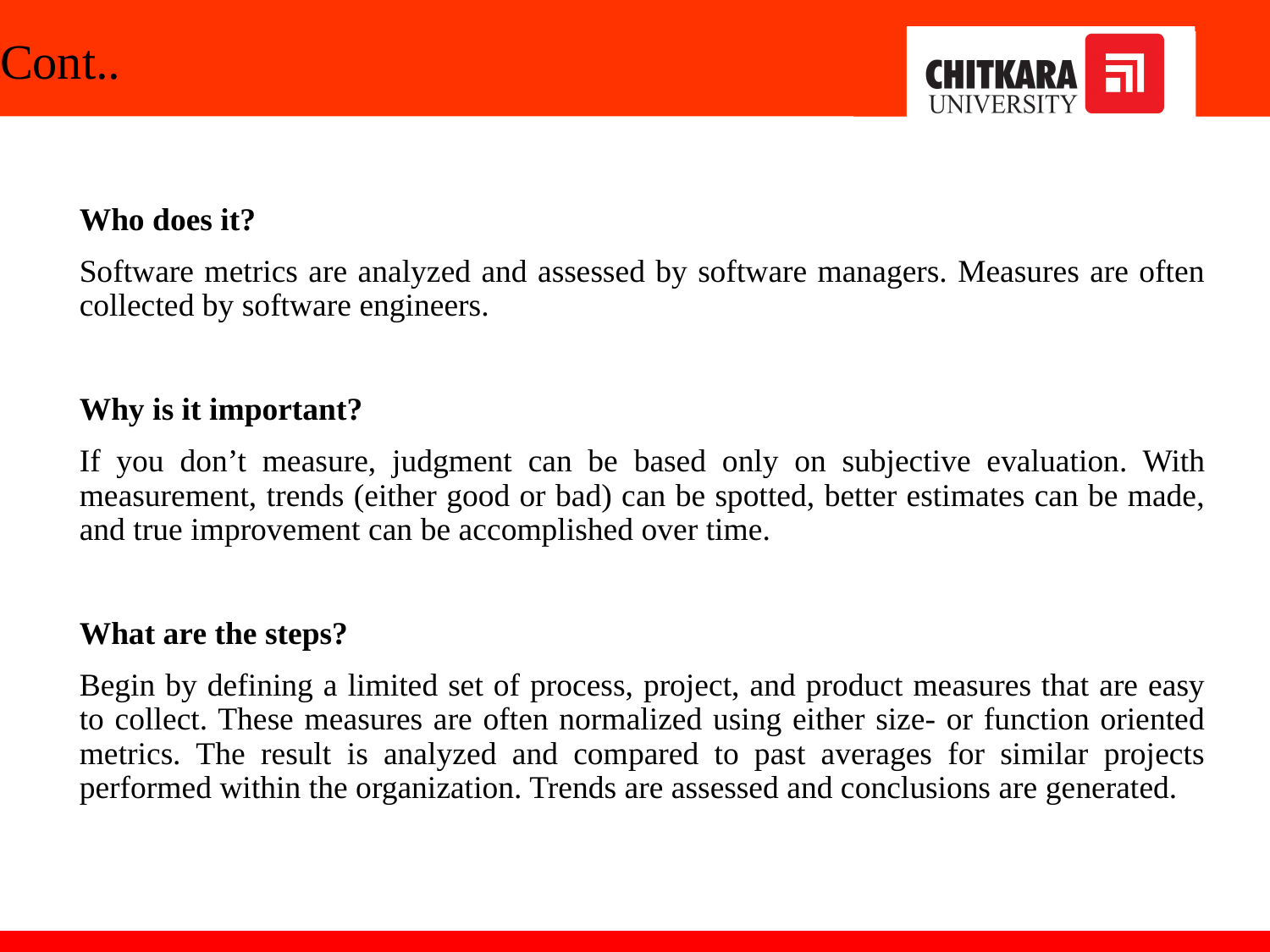

# Cont..
Who does it?
Software metrics are analyzed and assessed by software managers. Measures are often collected by software engineers.

Why is it important?
If you don’t measure, judgment can be based only on subjective evaluation. With measurement, trends (either good or bad) can be spotted, better estimates can be made, and true improvement can be accomplished over time.

What are the steps?
Begin by defining a limited set of process, project, and product measures that are easy to collect. These measures are often normalized using either size- or function oriented metrics. The result is analyzed and compared to past averages for similar projects performed within the organization. Trends are assessed and conclusions are generated.